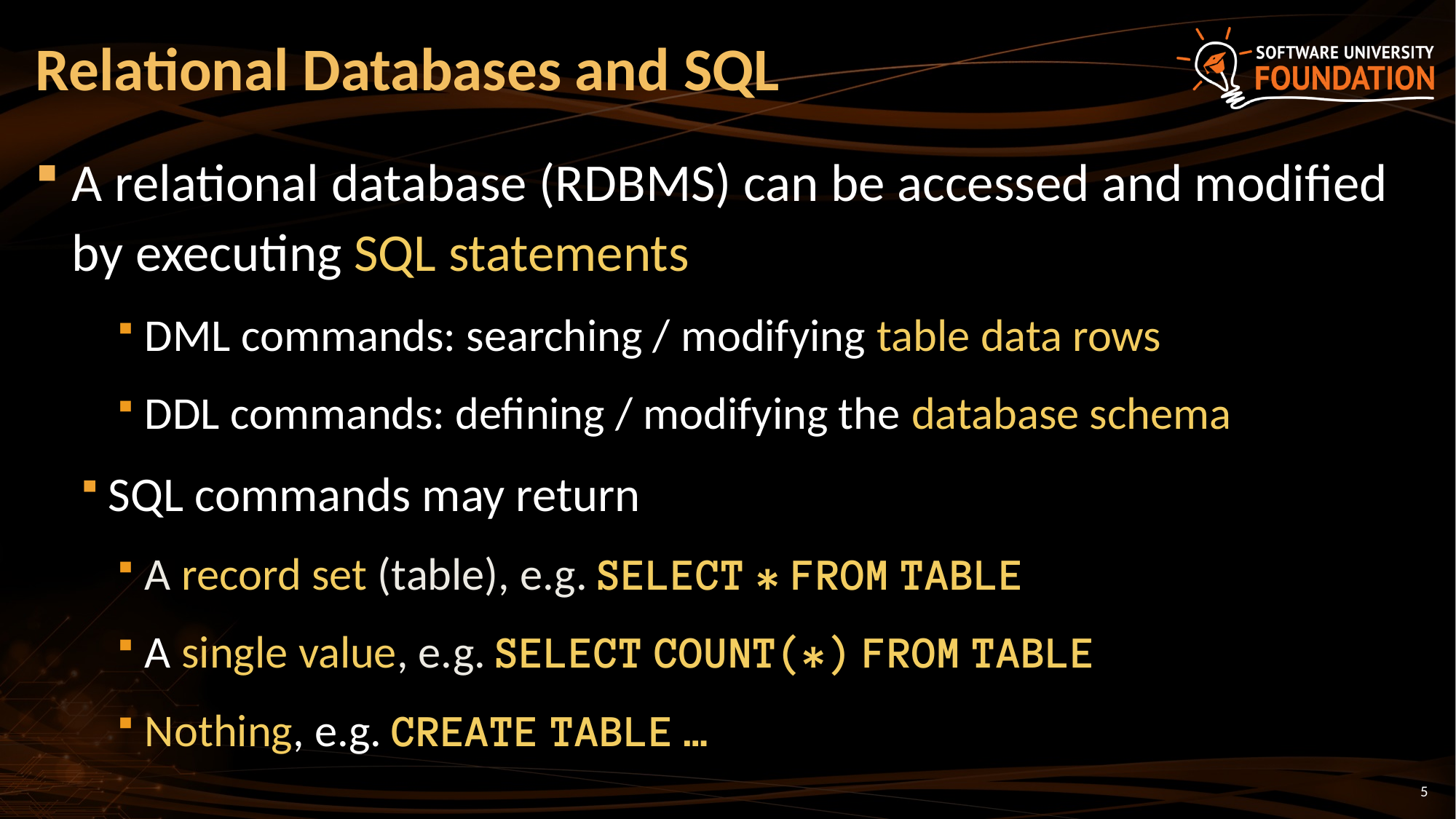

# Relational Databases and SQL
A relational database (RDBMS) can be accessed and modified by executing SQL statements
DML commands: searching / modifying table data rows
DDL commands: defining / modifying the database schema
SQL commands may return
A record set (table), e.g. SELECT * FROM TABLE
A single value, e.g. SELECT COUNT(*) FROM TABLE
Nothing, e.g. CREATE TABLE …
5